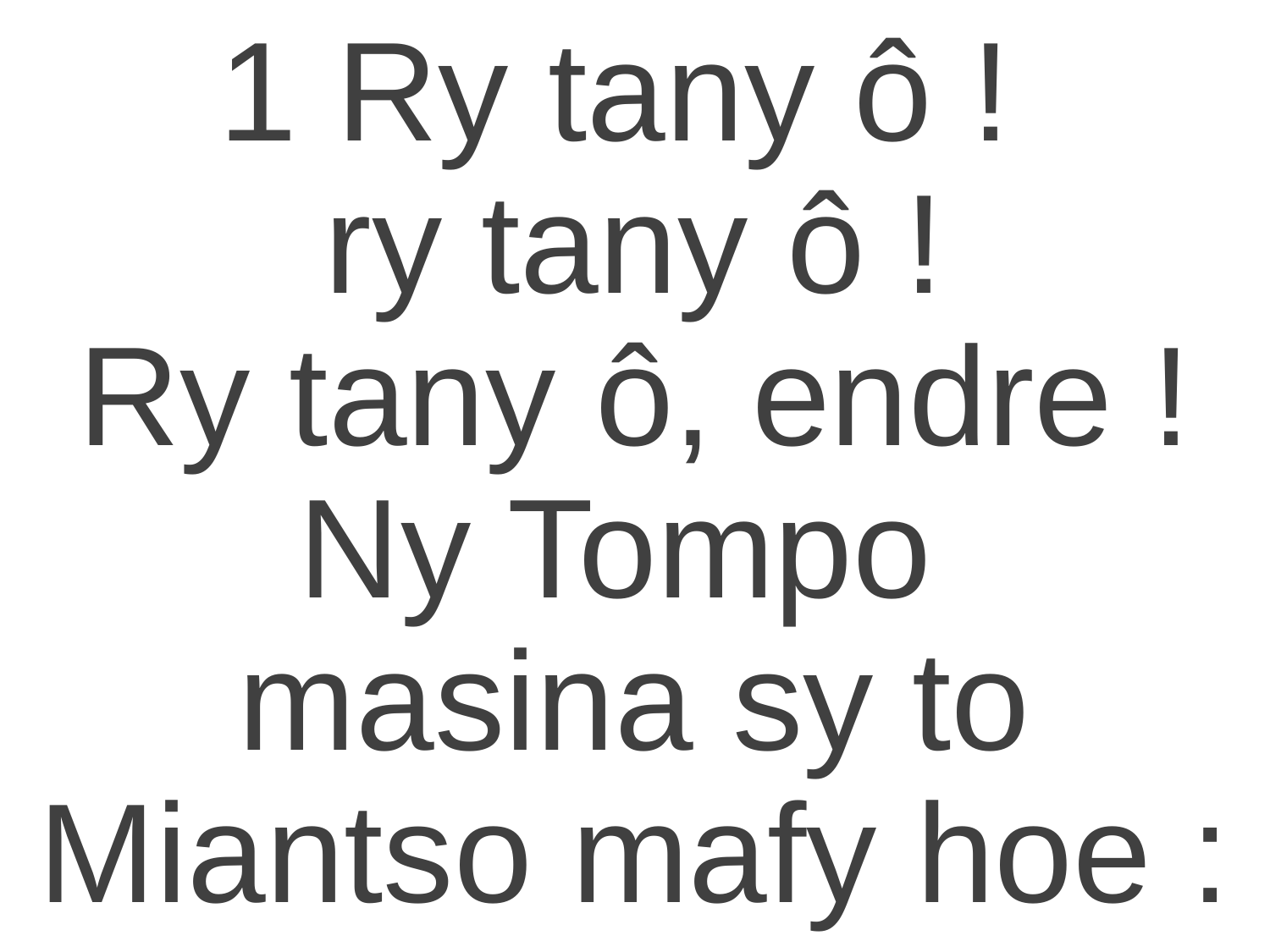

1 Ry tany ô !
ry tany ô !
Ry tany ô, endre !
Ny Tompo
masina sy to
Miantso mafy hoe :